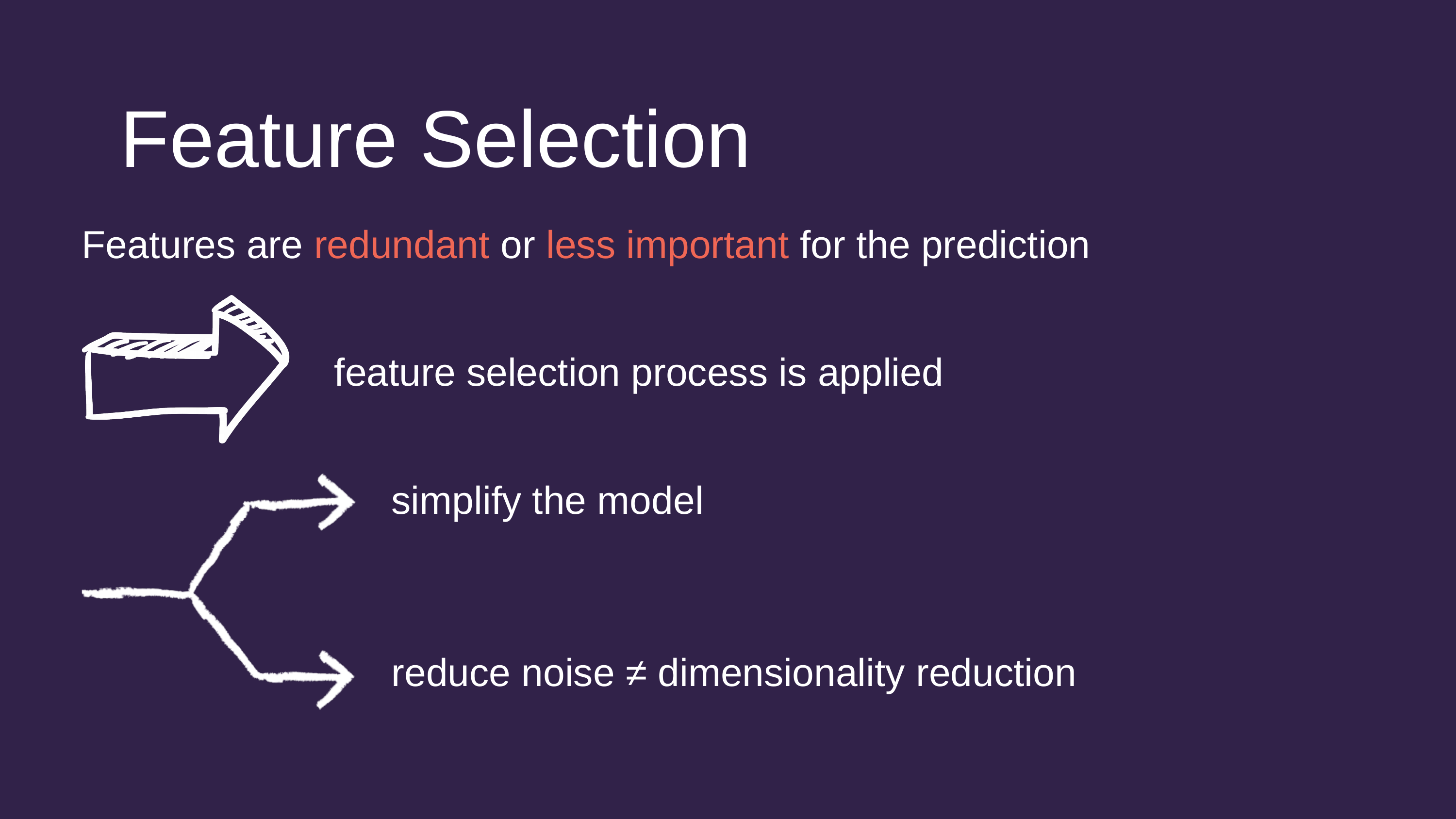

Feature Selection
Features are redundant or less important for the prediction

feature selection process is applied
simplify the model

reduce noise ≠ dimensionality reduction